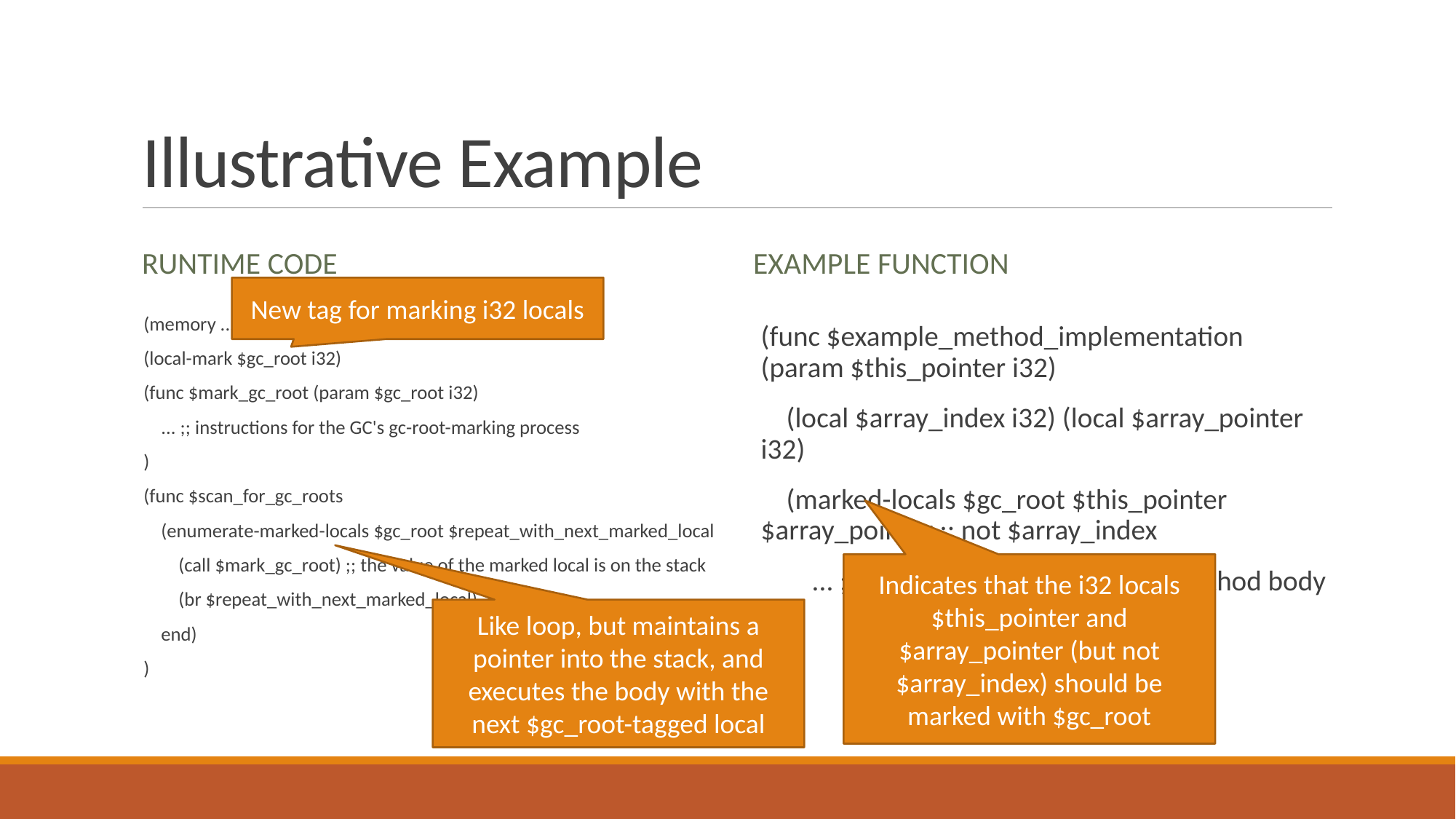

# Illustrative Example
Runtime Code
Example Function
New tag for marking i32 locals
(memory ...)
(local-mark $gc_root i32)
(func $mark_gc_root (param $gc_root i32)
    ... ;; instructions for the GC's gc-root-marking process
)
(func $scan_for_gc_roots
    (enumerate-marked-locals $gc_root $repeat_with_next_marked_local
        (call $mark_gc_root) ;; the value of the marked local is on the stack
        (br $repeat_with_next_marked_local)
    end)
)
(func $example_method_implementation (param $this_pointer i32)
    (local $array_index i32) (local $array_pointer i32)
    (marked-locals $gc_root $this_pointer $array_pointer ;; not $array_index
        ... ;; instructions implementing method body
    )
)
Indicates that the i32 locals $this_pointer and $array_pointer (but not $array_index) should be marked with $gc_root
Like loop, but maintains a pointer into the stack, and executes the body with the next $gc_root-tagged local